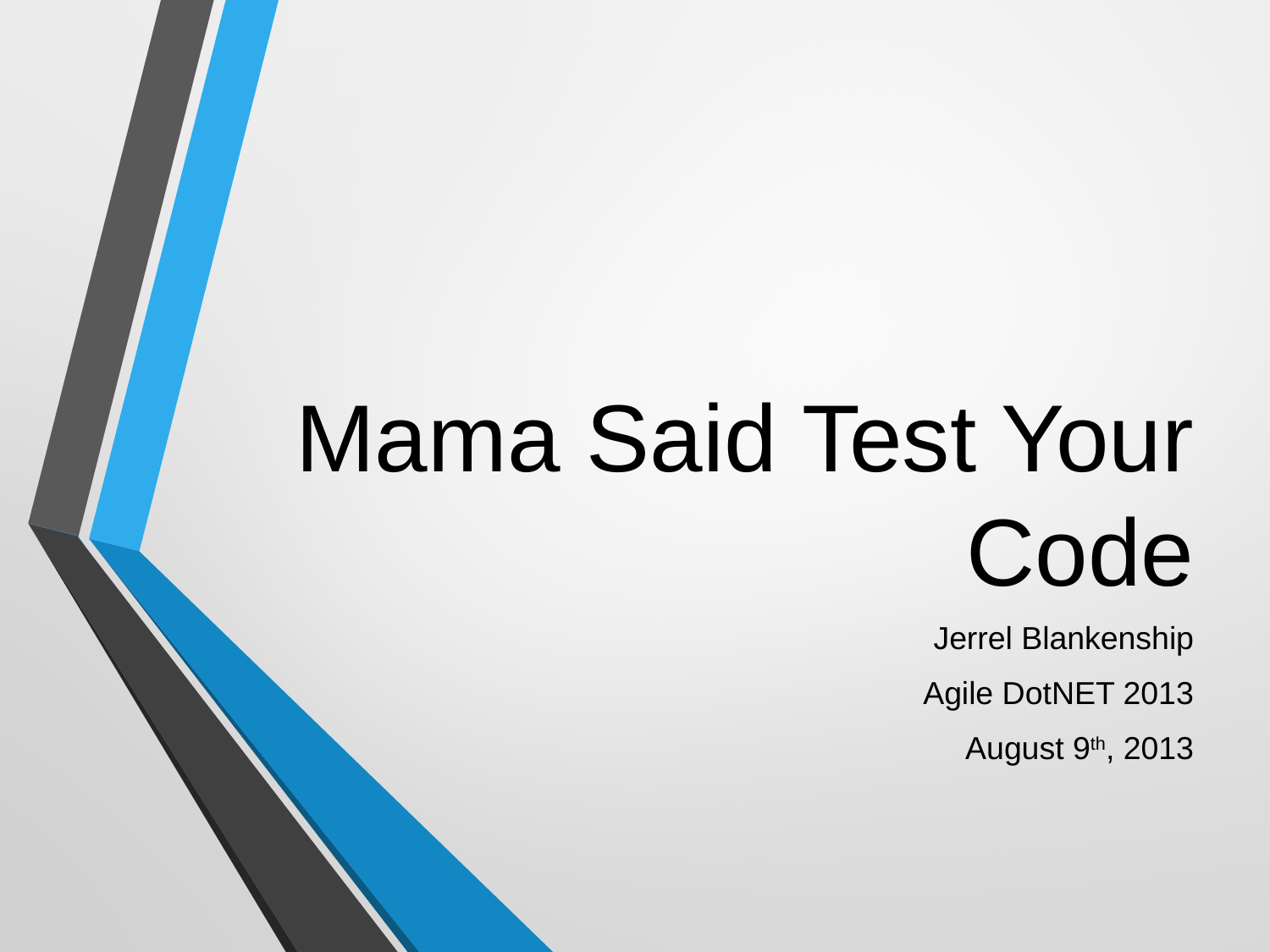

# Mama Said Test Your Code
Jerrel Blankenship
Agile DotNET 2013
August 9th, 2013